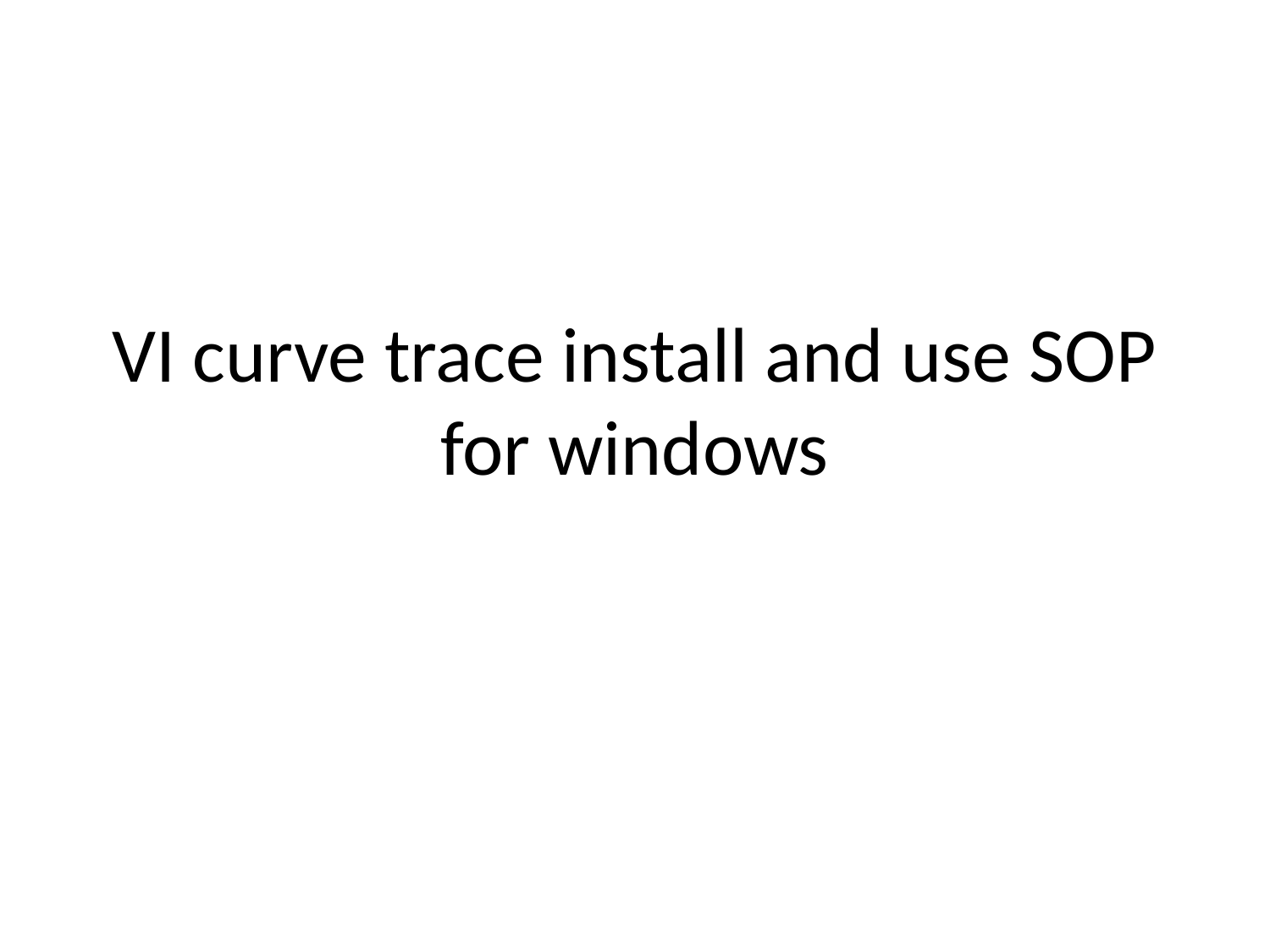

# VI curve trace install and use SOP for windows